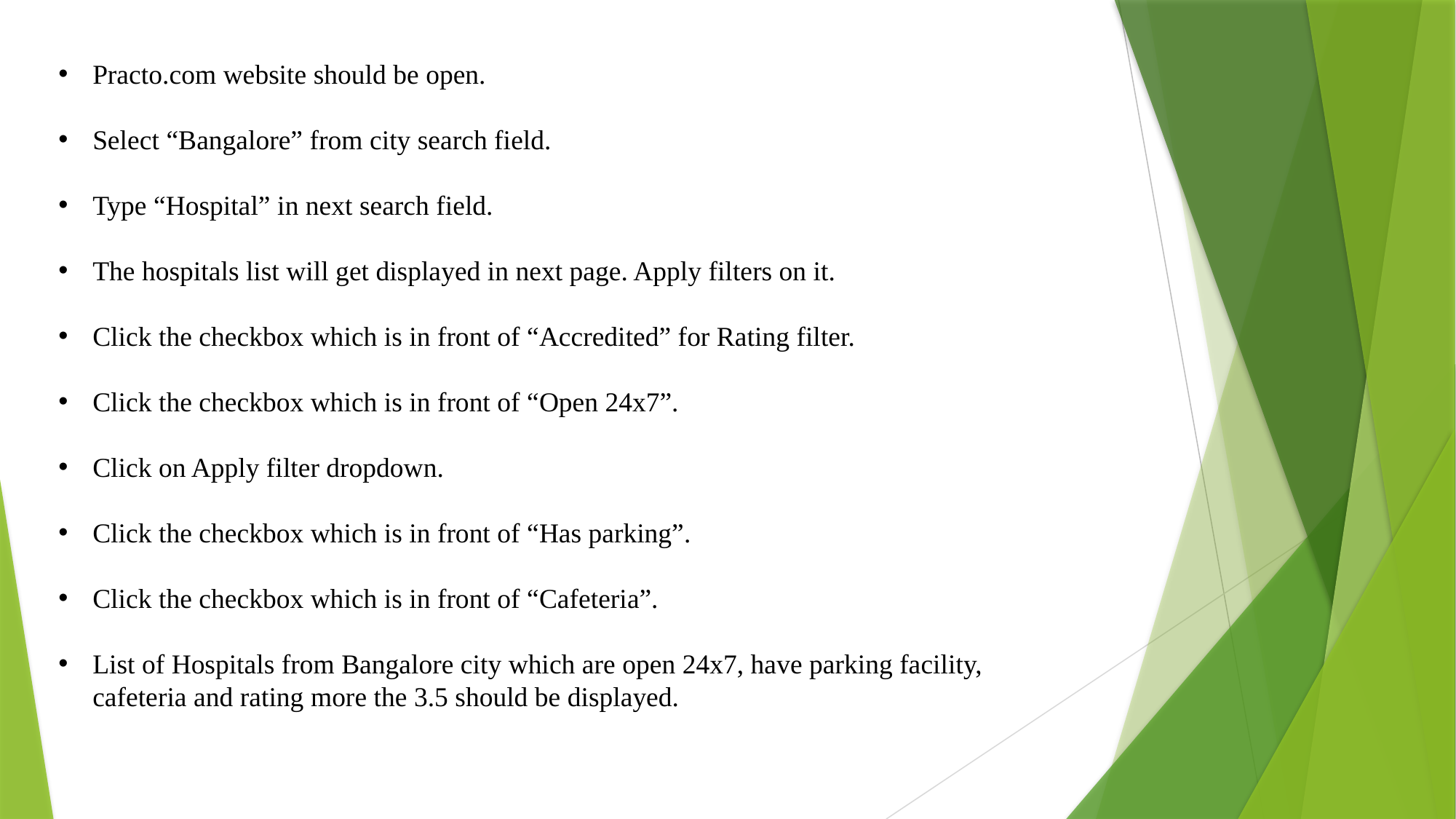

Practo.com website should be open.

Select “Bangalore” from city search field.

Type “Hospital” in next search field.

The hospitals list will get displayed in next page. Apply filters on it.

Click the checkbox which is in front of “Accredited” for Rating filter.

Click the checkbox which is in front of “Open 24x7”.

Click on Apply filter dropdown.

Click the checkbox which is in front of “Has parking”.

Click the checkbox which is in front of “Cafeteria”.

List of Hospitals from Bangalore city which are open 24x7, have parking facility, cafeteria and rating more the 3.5 should be displayed.